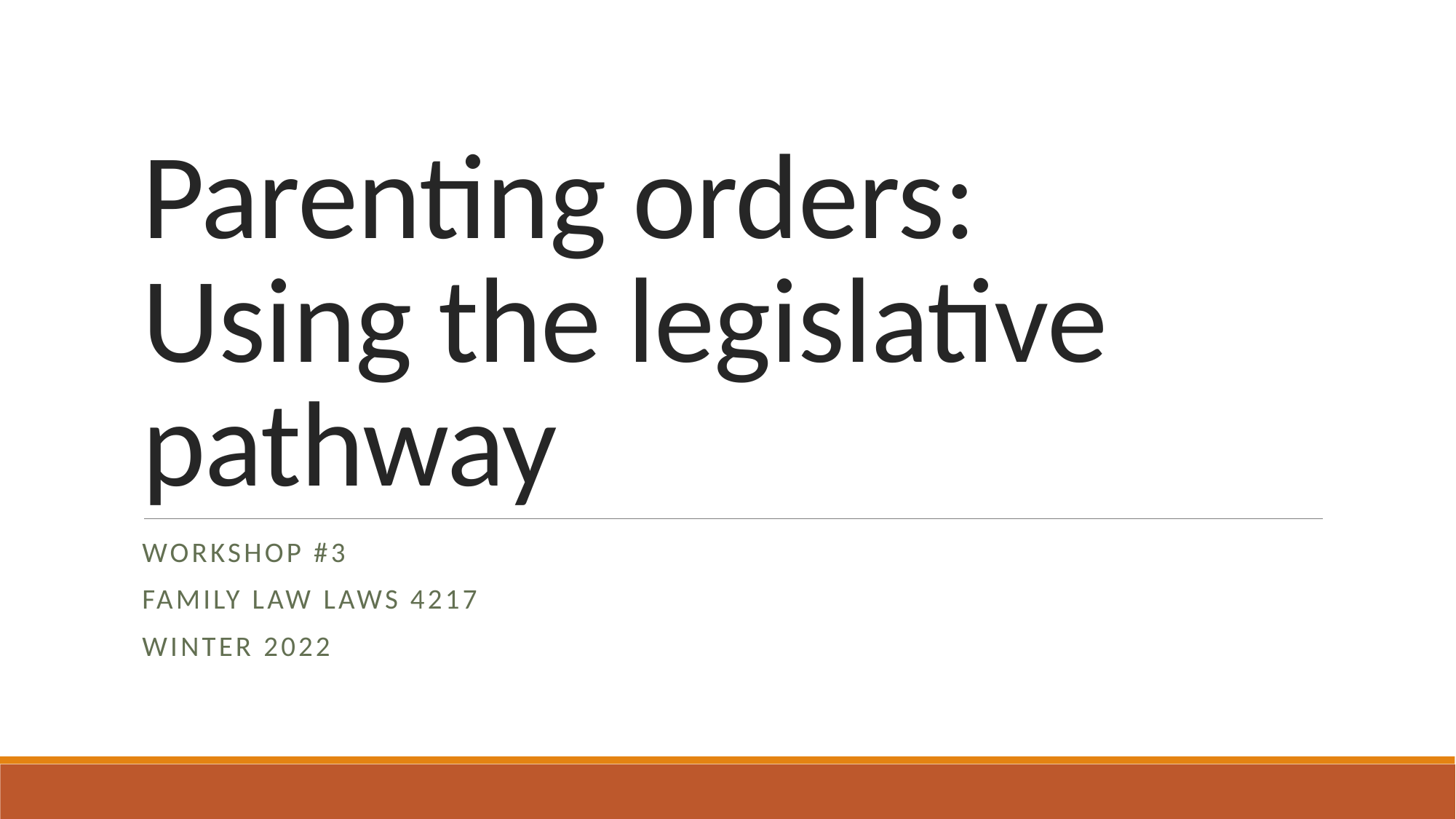

# Parenting orders: Using the legislative pathway
Workshop #3
Family Law LAWS 4217
Winter 2022